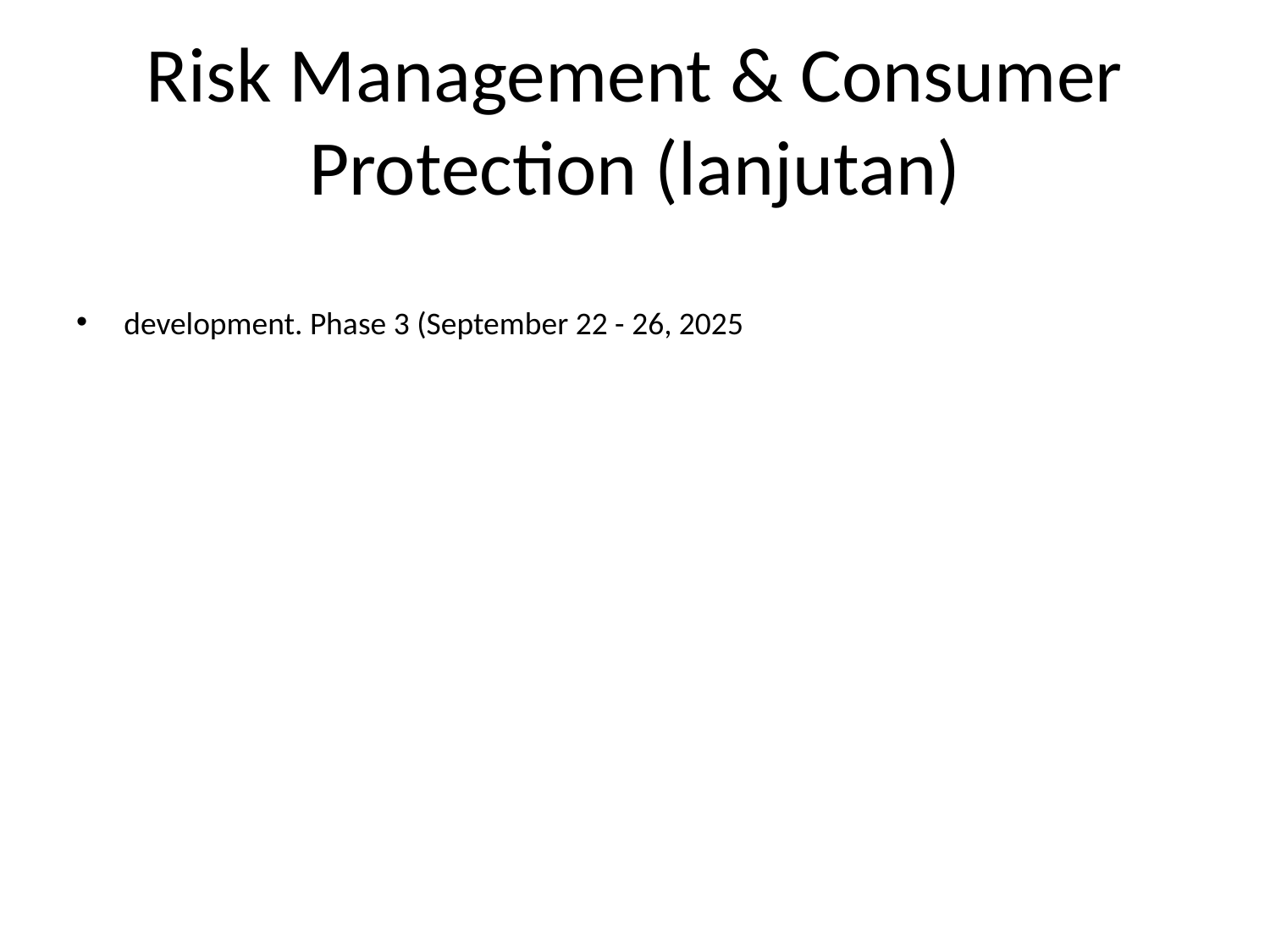

# Risk Management & Consumer Protection (lanjutan)

development. Phase 3 (September 22 - 26, 2025